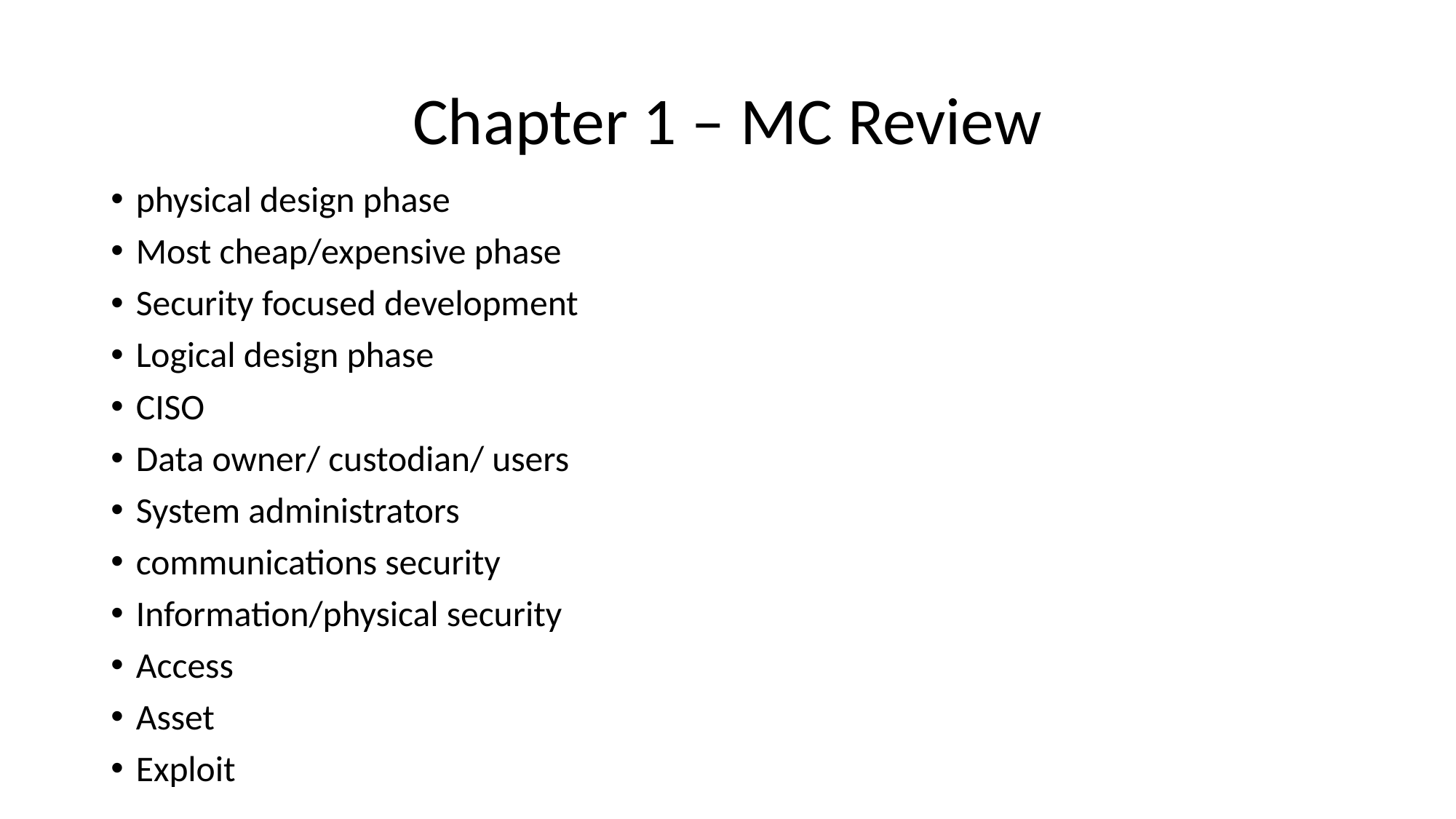

# Chapter 1 – MC Review
physical design phase
Most cheap/expensive phase
Security focused development
Logical design phase
CISO
Data owner/ custodian/ users
System administrators
​communications security
Information/physical security
Access
Asset
Exploit